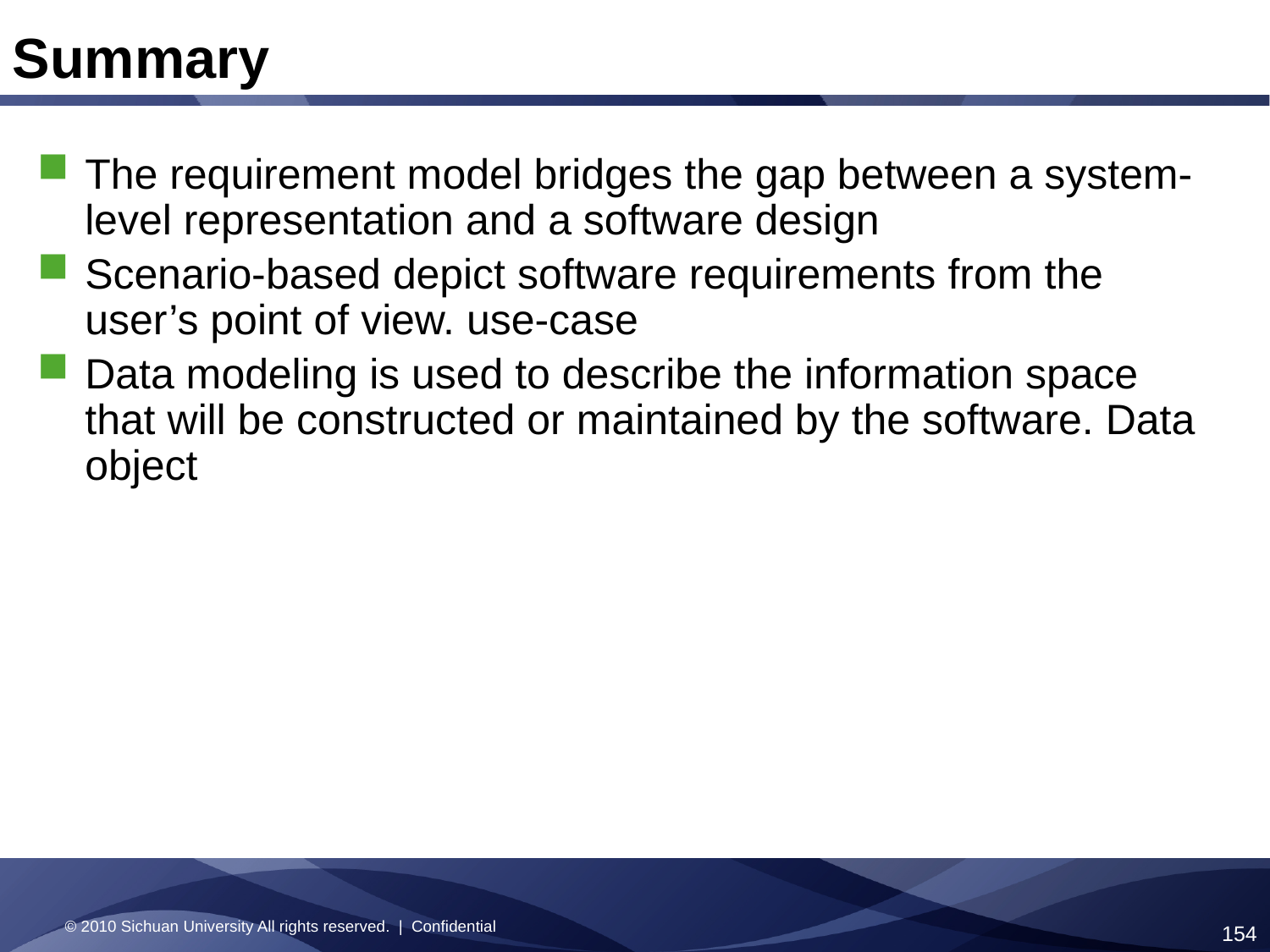

Summary
The requirement model bridges the gap between a system-level representation and a software design
Scenario-based depict software requirements from the user’s point of view. use-case
Data modeling is used to describe the information space that will be constructed or maintained by the software. Data object

© 2010 Sichuan University All rights reserved.  |  Confidential
154